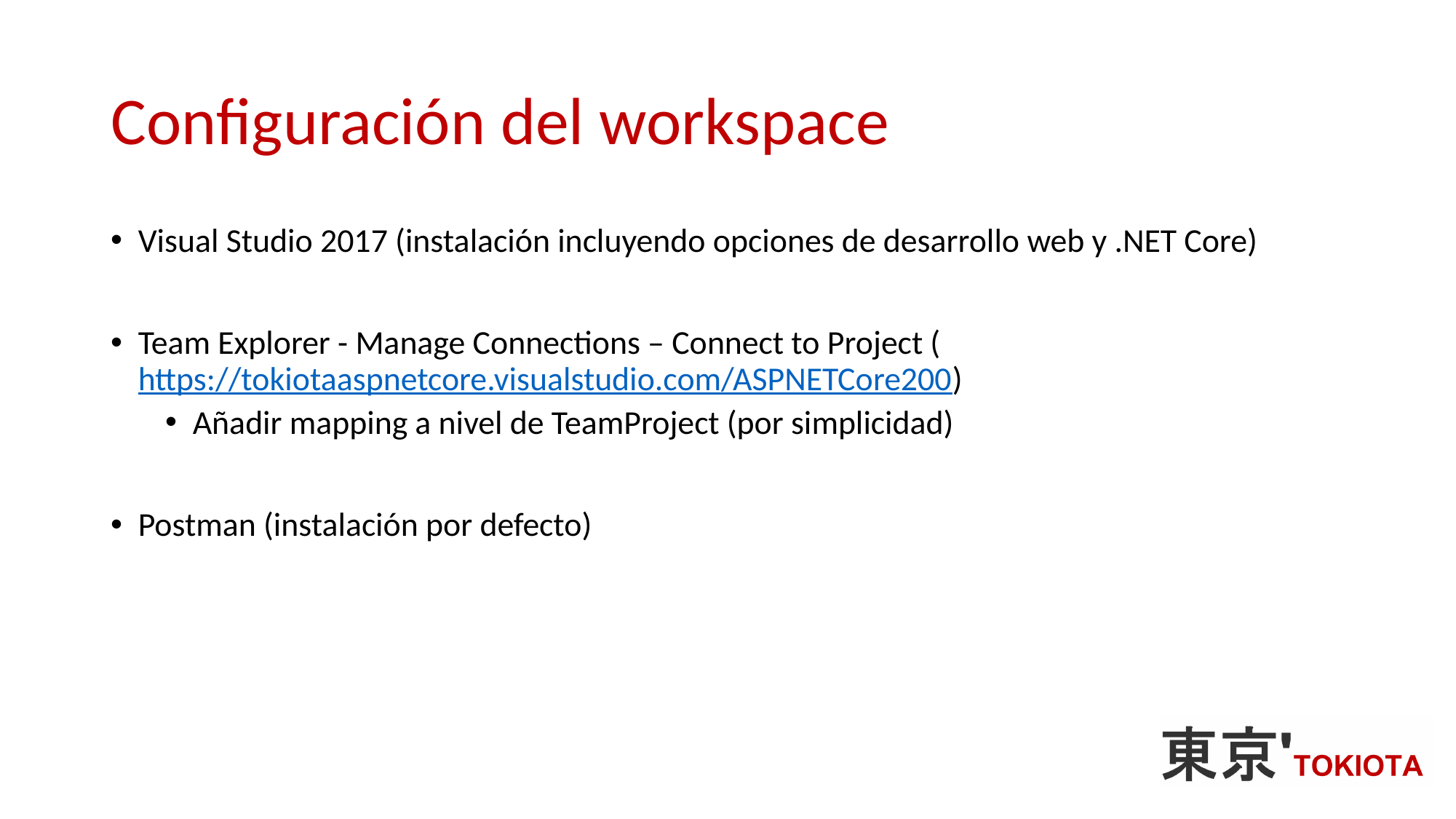

# Configuración del workspace
Visual Studio 2017 (instalación incluyendo opciones de desarrollo web y .NET Core)

Team Explorer - Manage Connections – Connect to Project (https://tokiotaaspnetcore.visualstudio.com/ASPNETCore200)
Añadir mapping a nivel de TeamProject (por simplicidad)

Postman (instalación por defecto)